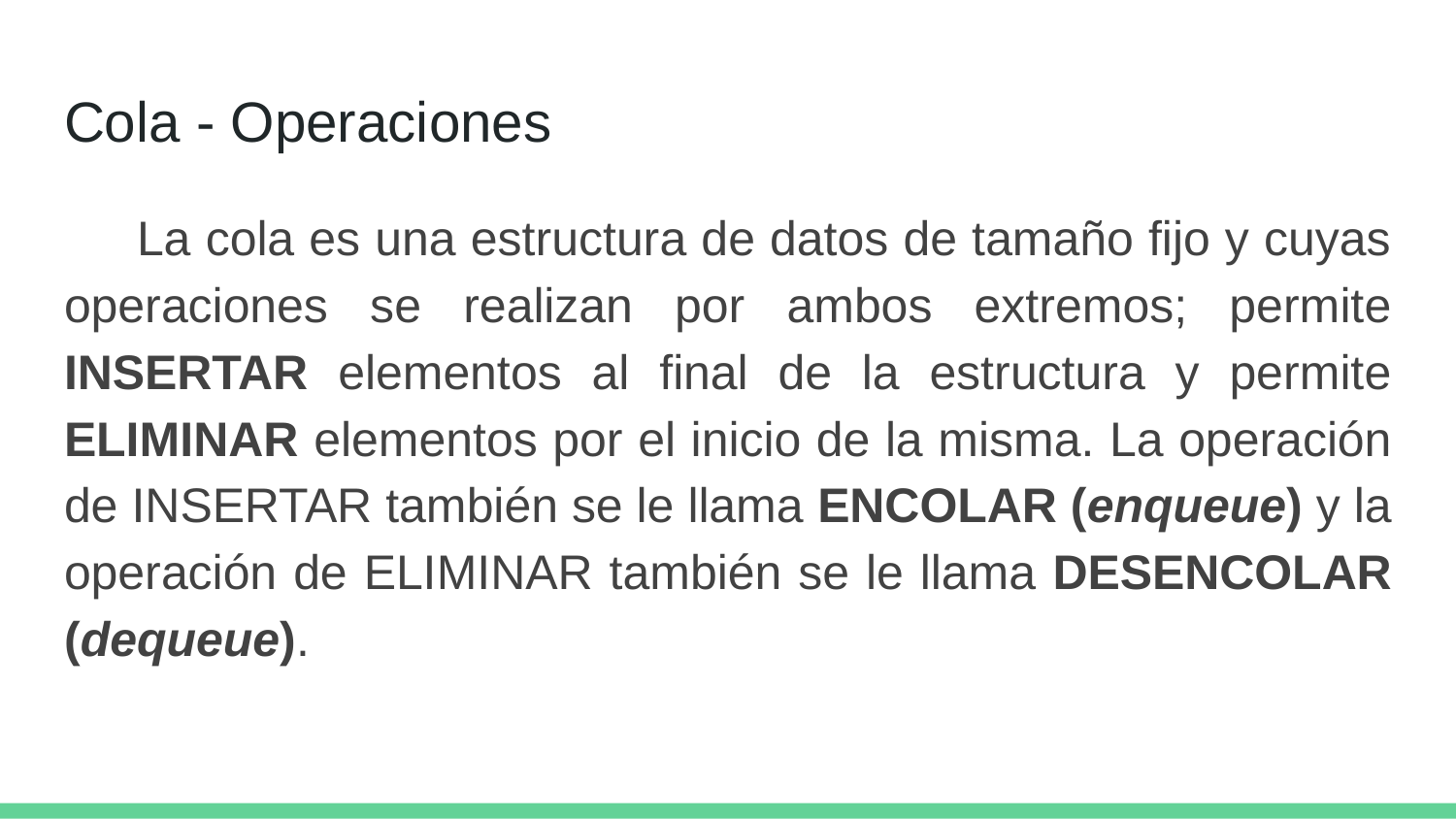

# Cola - Operaciones
La cola es una estructura de datos de tamaño fijo y cuyas operaciones se realizan por ambos extremos; permite INSERTAR elementos al final de la estructura y permite ELIMINAR elementos por el inicio de la misma. La operación de INSERTAR también se le llama ENCOLAR (enqueue) y la operación de ELIMINAR también se le llama DESENCOLAR (dequeue).